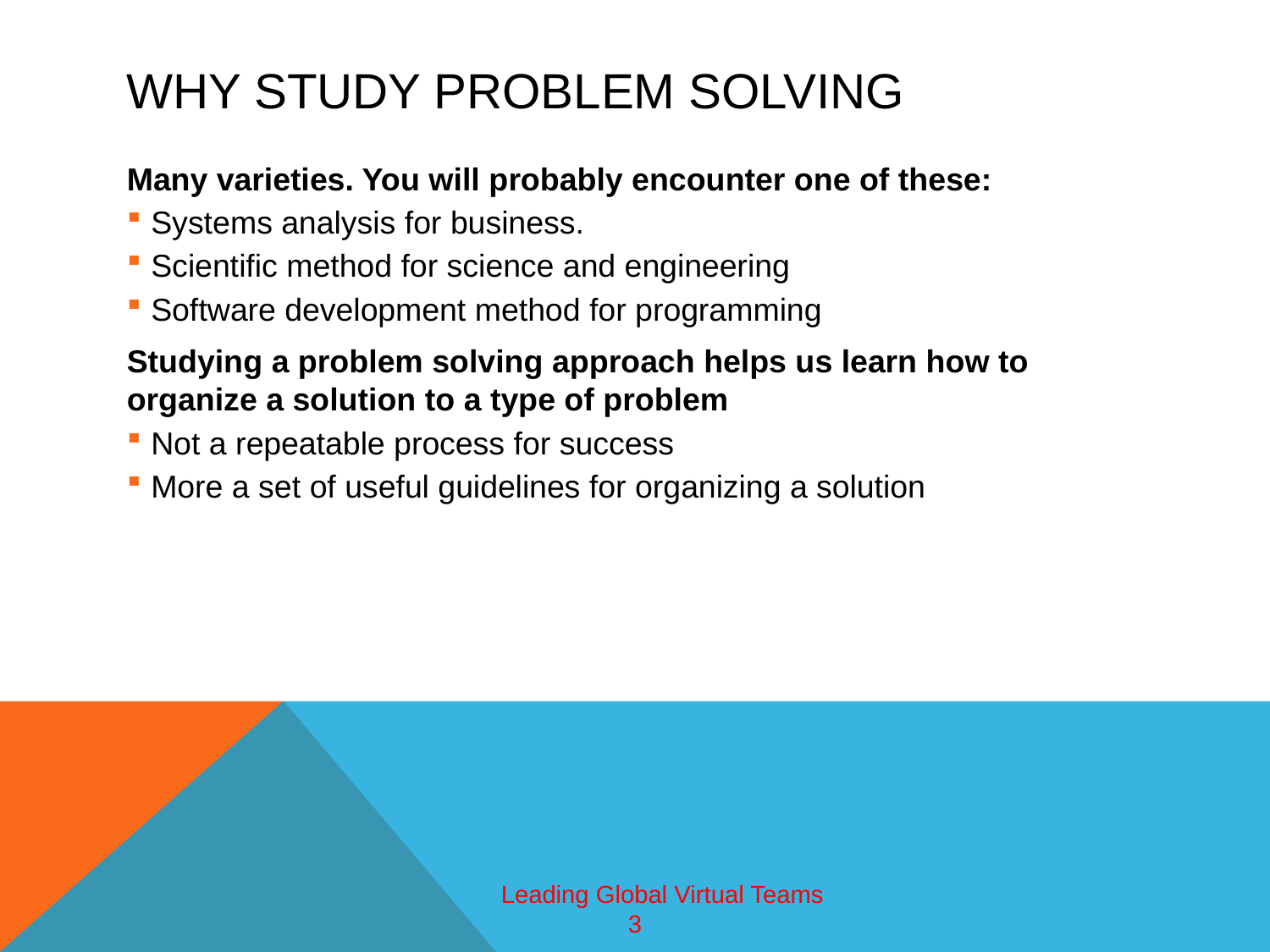

# Why study Problem Solving
Many varieties. You will probably encounter one of these:
Systems analysis for business.
Scientific method for science and engineering
Software development method for programming
Studying a problem solving approach helps us learn how to organize a solution to a type of problem
Not a repeatable process for success
More a set of useful guidelines for organizing a solution